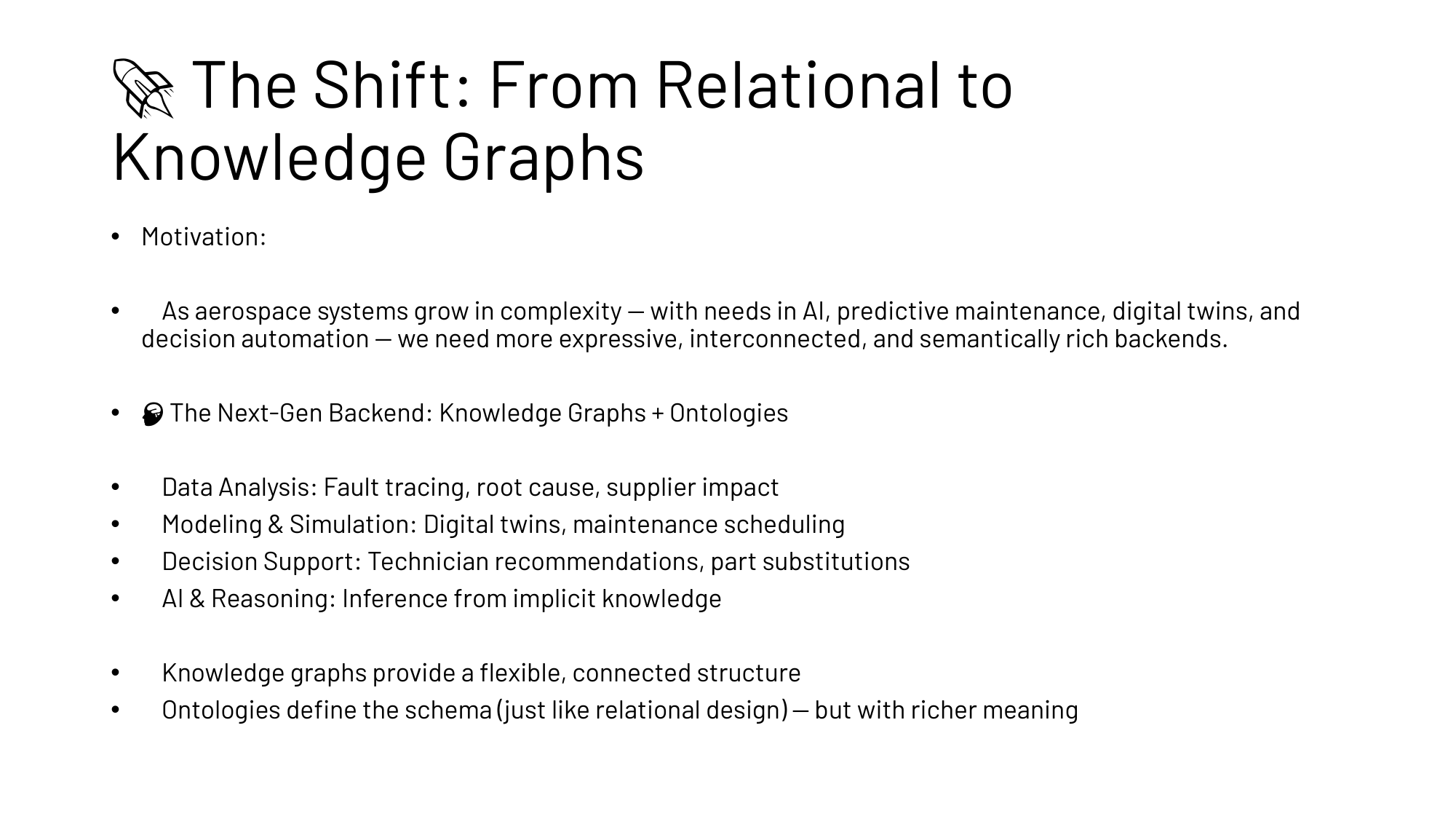

# 🚀 The Shift: From Relational to Knowledge Graphs
Motivation:

    As aerospace systems grow in complexity — with needs in AI, predictive maintenance, digital twins, and decision automation — we need more expressive, interconnected, and semantically rich backends.

🧠 The Next-Gen Backend: Knowledge Graphs + Ontologies

    Data Analysis: Fault tracing, root cause, supplier impact
    Modeling & Simulation: Digital twins, maintenance scheduling
    Decision Support: Technician recommendations, part substitutions
    AI & Reasoning: Inference from implicit knowledge

    Knowledge graphs provide a flexible, connected structure
    Ontologies define the schema (just like relational design) — but with richer meaning